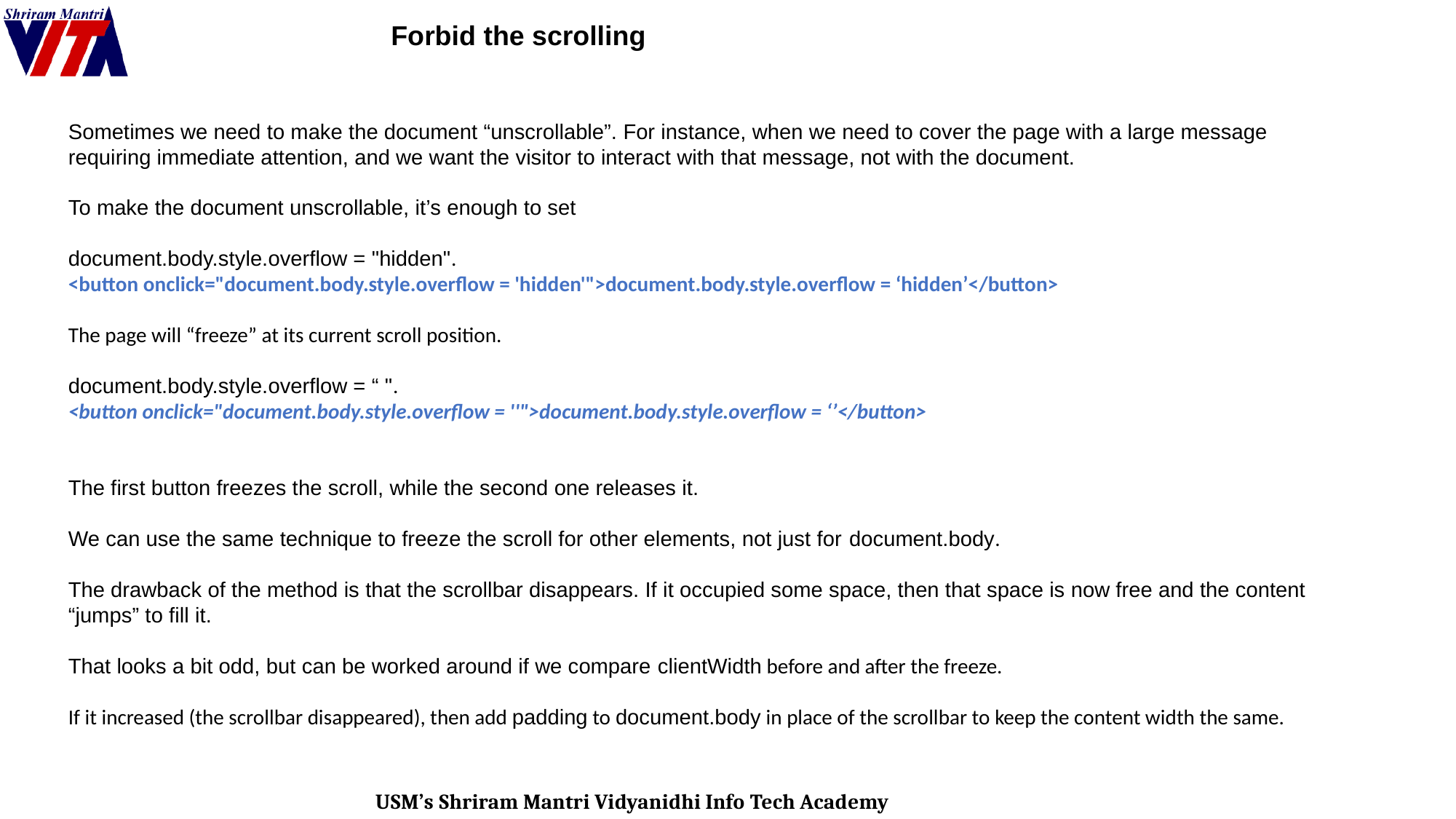

Forbid the scrolling

Sometimes we need to make the document “unscrollable”. For instance, when we need to cover the page with a large message requiring immediate attention, and we want the visitor to interact with that message, not with the document.

To make the document unscrollable, it’s enough to set

document.body.style.overflow = "hidden".
<button onclick="document.body.style.overflow = 'hidden'">document.body.style.overflow = ‘hidden’</button>

The page will “freeze” at its current scroll position.

document.body.style.overflow = “ ".
<button onclick="document.body.style.overflow = ''">document.body.style.overflow = ‘’</button>

The first button freezes the scroll, while the second one releases it.

We can use the same technique to freeze the scroll for other elements, not just for document.body.

The drawback of the method is that the scrollbar disappears. If it occupied some space, then that space is now free and the content “jumps” to fill it.

That looks a bit odd, but can be worked around if we compare clientWidth before and after the freeze.

If it increased (the scrollbar disappeared), then add padding to document.body in place of the scrollbar to keep the content width the same.